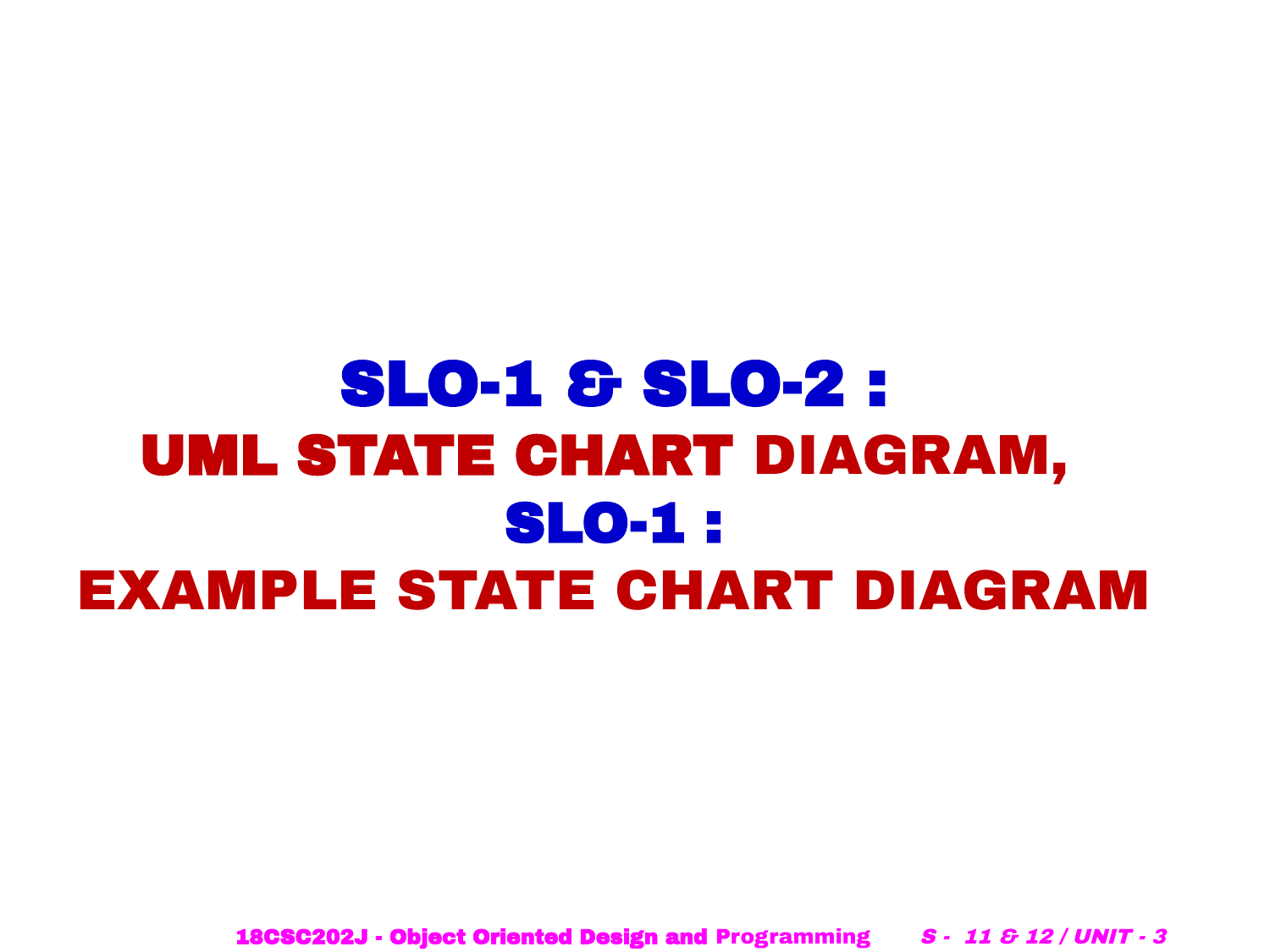

# SLO-1 & SLO-2 : UML STATE CHART DIAGRAM, SLO-1 : EXAMPLE STATE CHART DIAGRAM
18CSC202J - Object Oriented Design and Programming       S -  11 & 12 / UNIT - 3